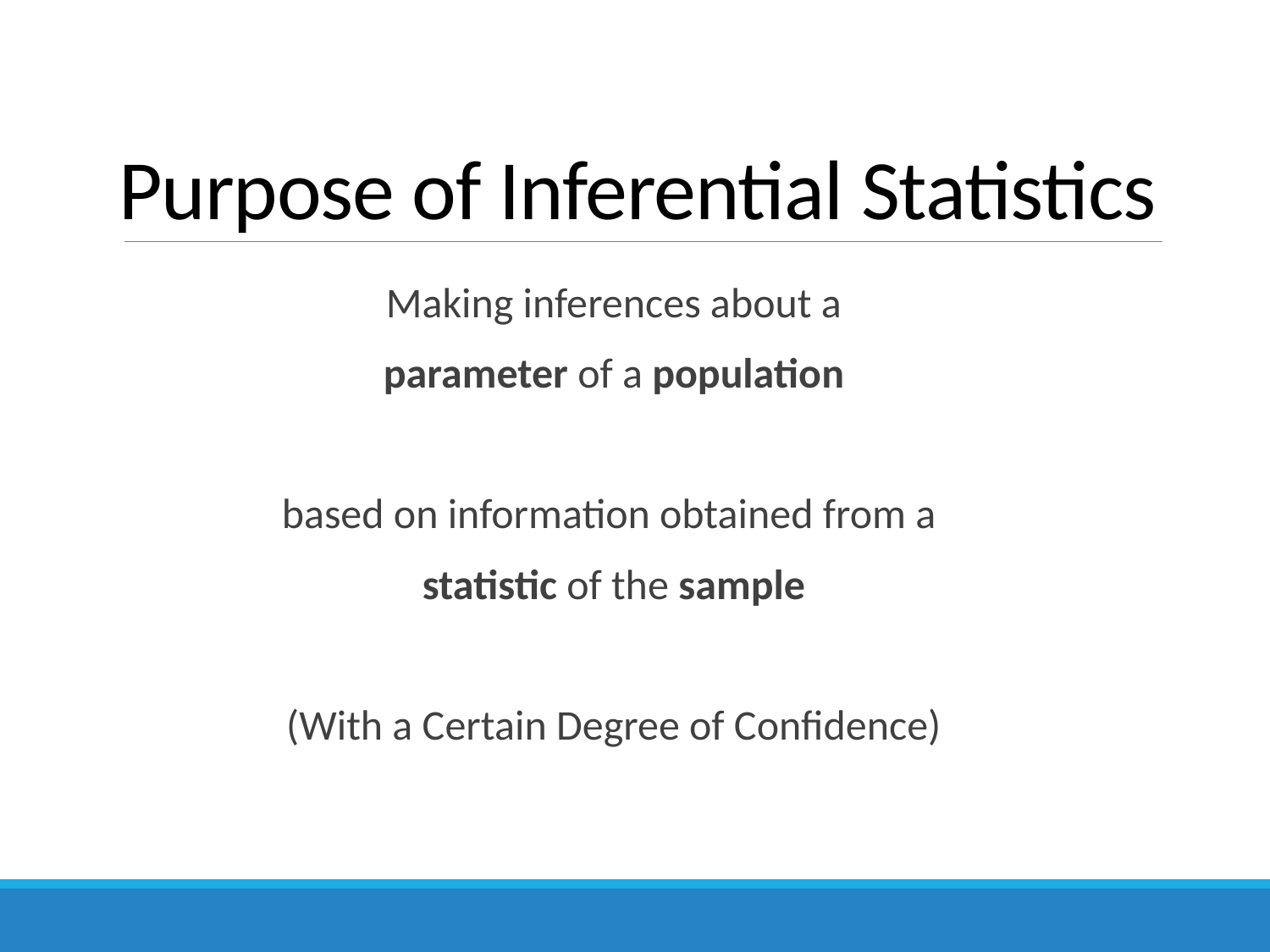

# Purpose of Inferential Statistics
Making inferences about a
parameter of a population

based on information obtained from a
statistic of the sample

(With a Certain Degree of Confidence)